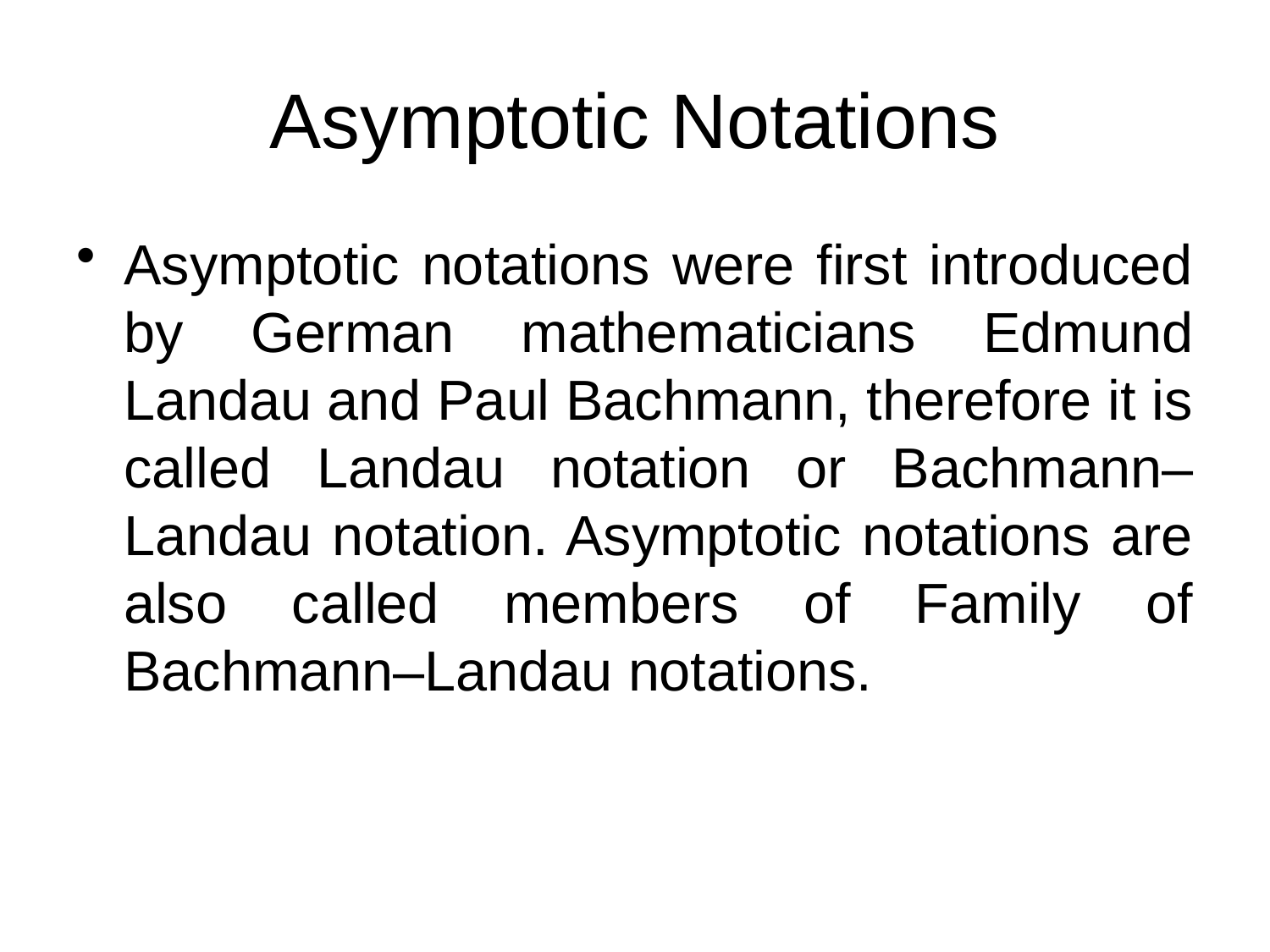

# Asymptotic Notations
Asymptotic notations were first introduced by German mathematicians Edmund Landau and Paul Bachmann, therefore it is called Landau notation or Bachmann–Landau notation. Asymptotic notations are also called members of Family of Bachmann–Landau notations.